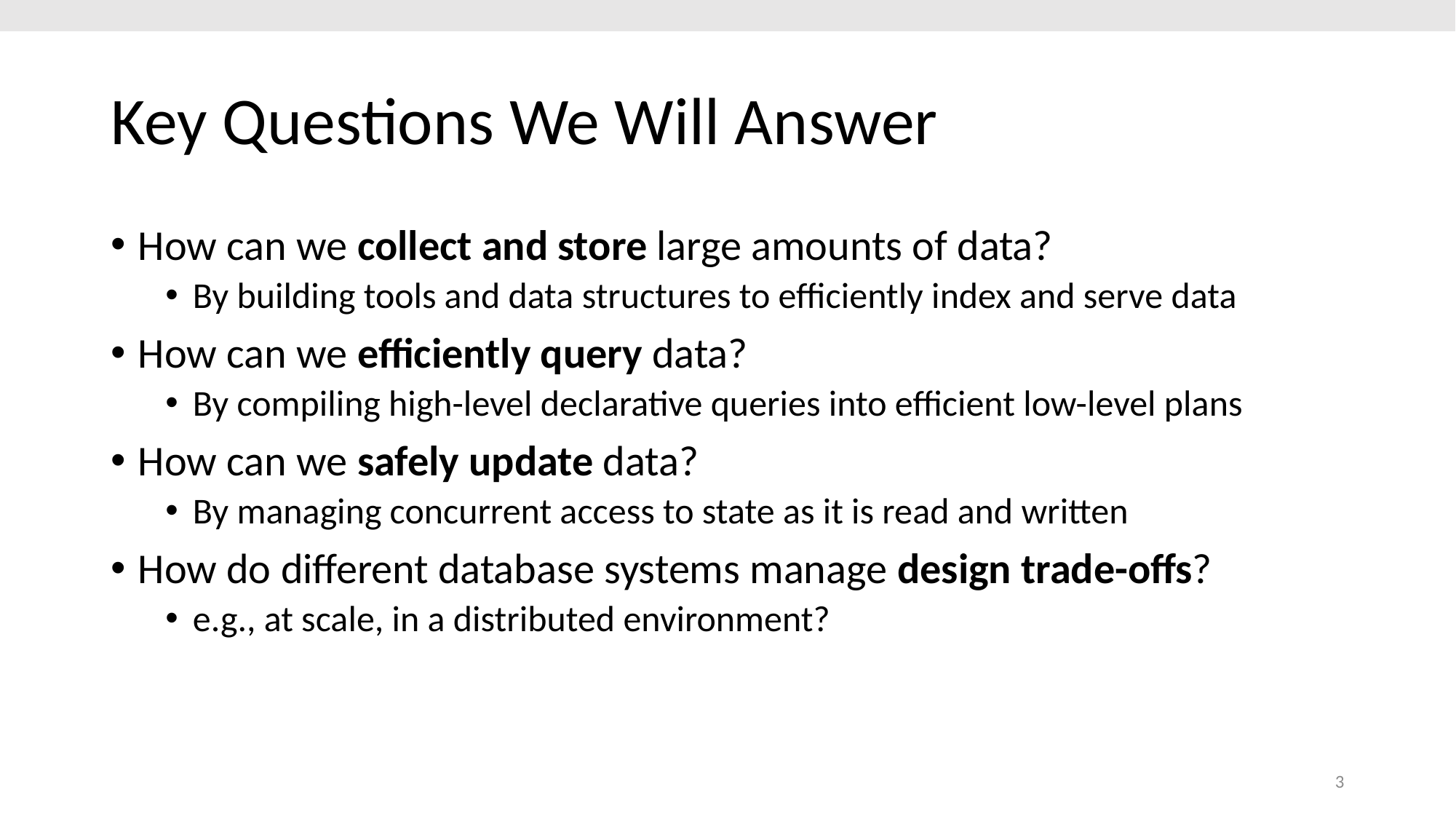

# Key Questions We Will Answer
How can we collect and store large amounts of data?
By building tools and data structures to efficiently index and serve data
How can we efficiently query data?
By compiling high-level declarative queries into efficient low-level plans
How can we safely update data?
By managing concurrent access to state as it is read and written
How do different database systems manage design trade-offs?
e.g., at scale, in a distributed environment?

3